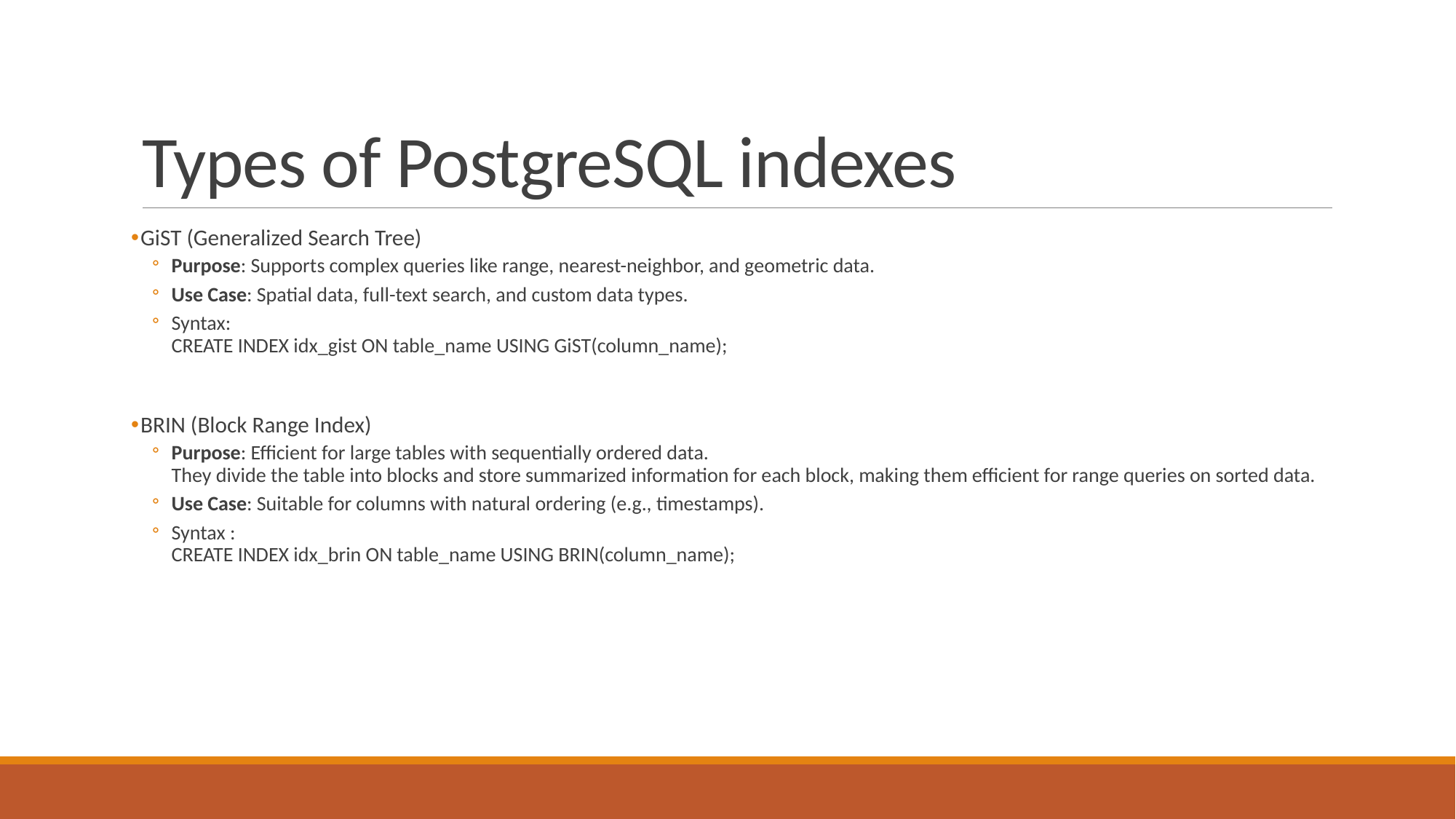

# Types of PostgreSQL indexes
GiST (Generalized Search Tree)
Purpose: Supports complex queries like range, nearest-neighbor, and geometric data.
Use Case: Spatial data, full-text search, and custom data types.
Syntax:
CREATE INDEX idx_gist ON table_name USING GiST(column_name);

BRIN (Block Range Index)
Purpose: Efficient for large tables with sequentially ordered data.
They divide the table into blocks and store summarized information for each block, making them efficient for range queries on sorted data.
Use Case: Suitable for columns with natural ordering (e.g., timestamps).
Syntax :
CREATE INDEX idx_brin ON table_name USING BRIN(column_name);